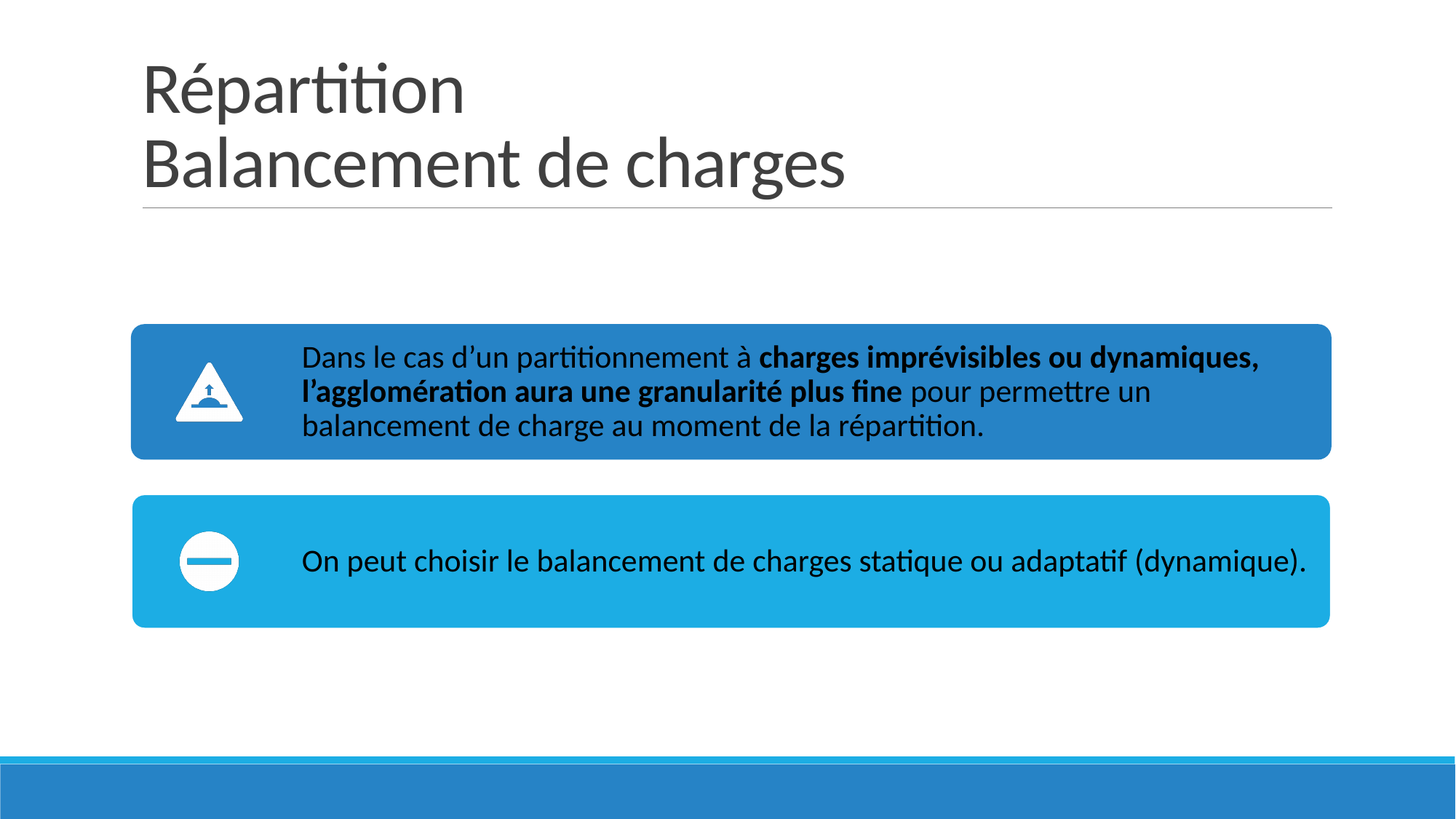

# Répartition Balancement de charges
Dans le cas d’un partitionnement à charges imprévisibles ou dynamiques, l’agglomération aura une granularité plus fine pour permettre un balancement de charge au moment de la répartition.
On peut choisir le balancement de charges statique ou adaptatif (dynamique).